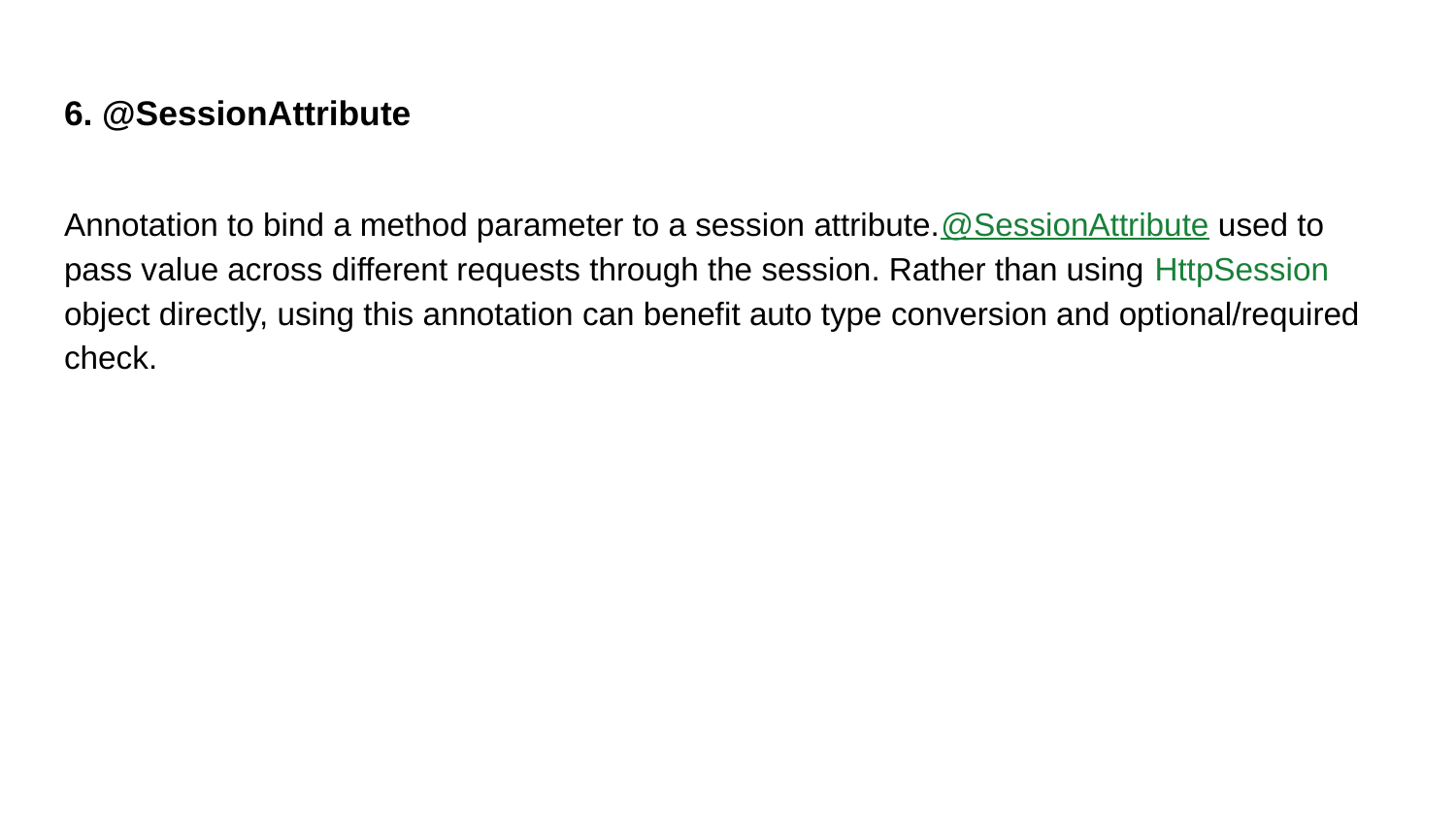

# 6. @SessionAttribute

Annotation to bind a method parameter to a session attribute.@SessionAttribute used to pass value across different requests through the session. Rather than using HttpSession object directly, using this annotation can benefit auto type conversion and optional/required check.